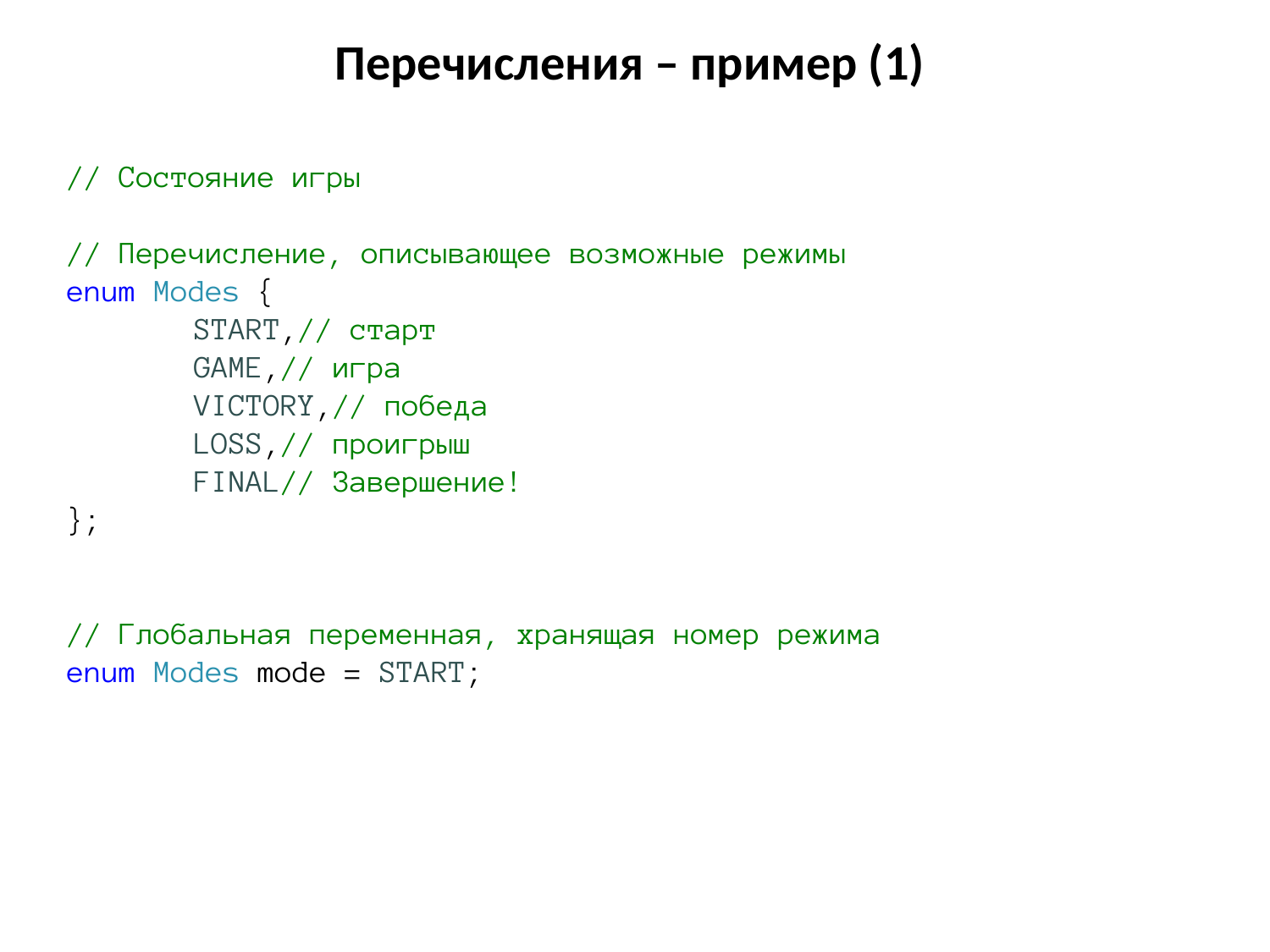

# Перечисления – пример (1)
// Состояние игры

// Перечисление, описывающее возможные режимы
enum Modes {
	START,// старт
	GAME,// игра
	VICTORY,// победа
	LOSS,// проигрыш
	FINAL// Завершение!
};

// Глобальная переменная, хранящая номер режима
enum Modes mode = START;